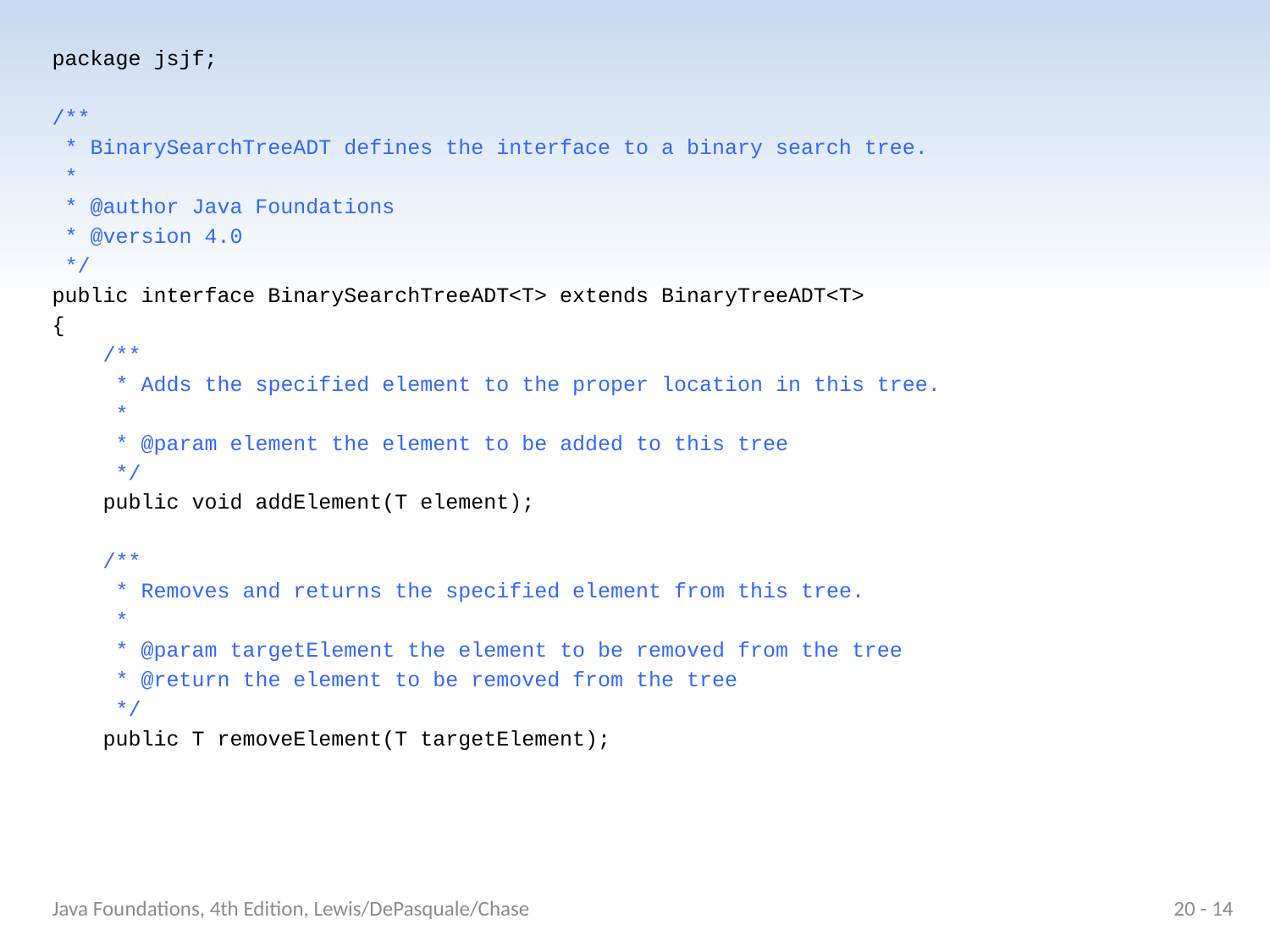

package jsjf;

/**
 * BinarySearchTreeADT defines the interface to a binary search tree.
 *
 * @author Java Foundations
 * @version 4.0
 */
public interface BinarySearchTreeADT<T> extends BinaryTreeADT<T>
{
    /**
     * Adds the specified element to the proper location in this tree.
     *
     * @param element the element to be added to this tree
     */
    public void addElement(T element);

    /**
     * Removes and returns the specified element from this tree.
     *
     * @param targetElement the element to be removed from the tree
     * @return the element to be removed from the tree
     */
    public T removeElement(T targetElement);

Java Foundations, 4th Edition, Lewis/DePasquale/Chase
20 - 14